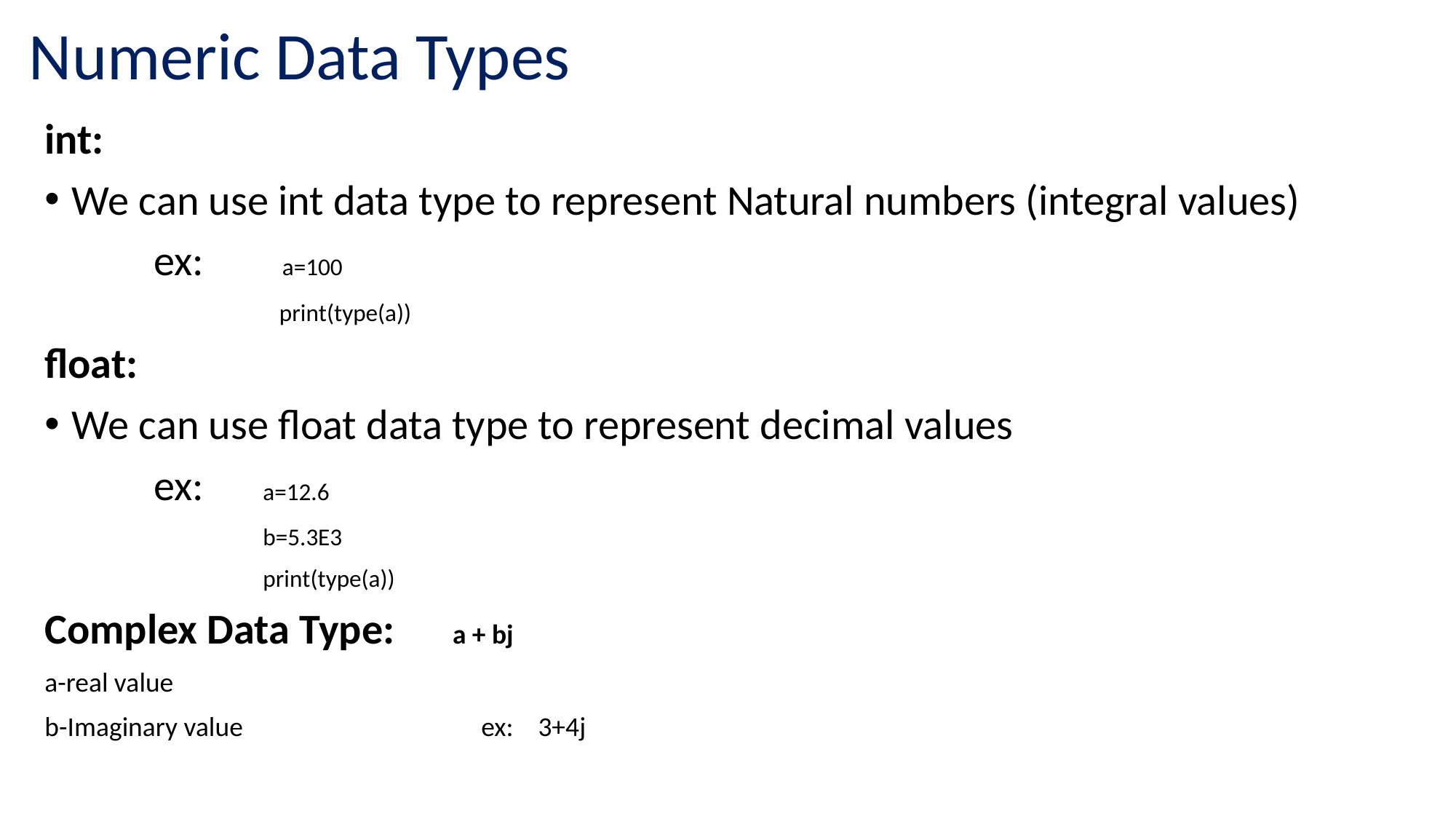

# Numeric Data Types
int:
We can use int data type to represent Natural numbers (integral values)
 	ex:  	  a=100
         		   print(type(a))
float:
We can use float data type to represent decimal values
	ex:  	a=12.6
		b=5.3E3
		print(type(a))
Complex Data Type:      a + bj
a-real value
b-Imaginary value			ex:    3+4j